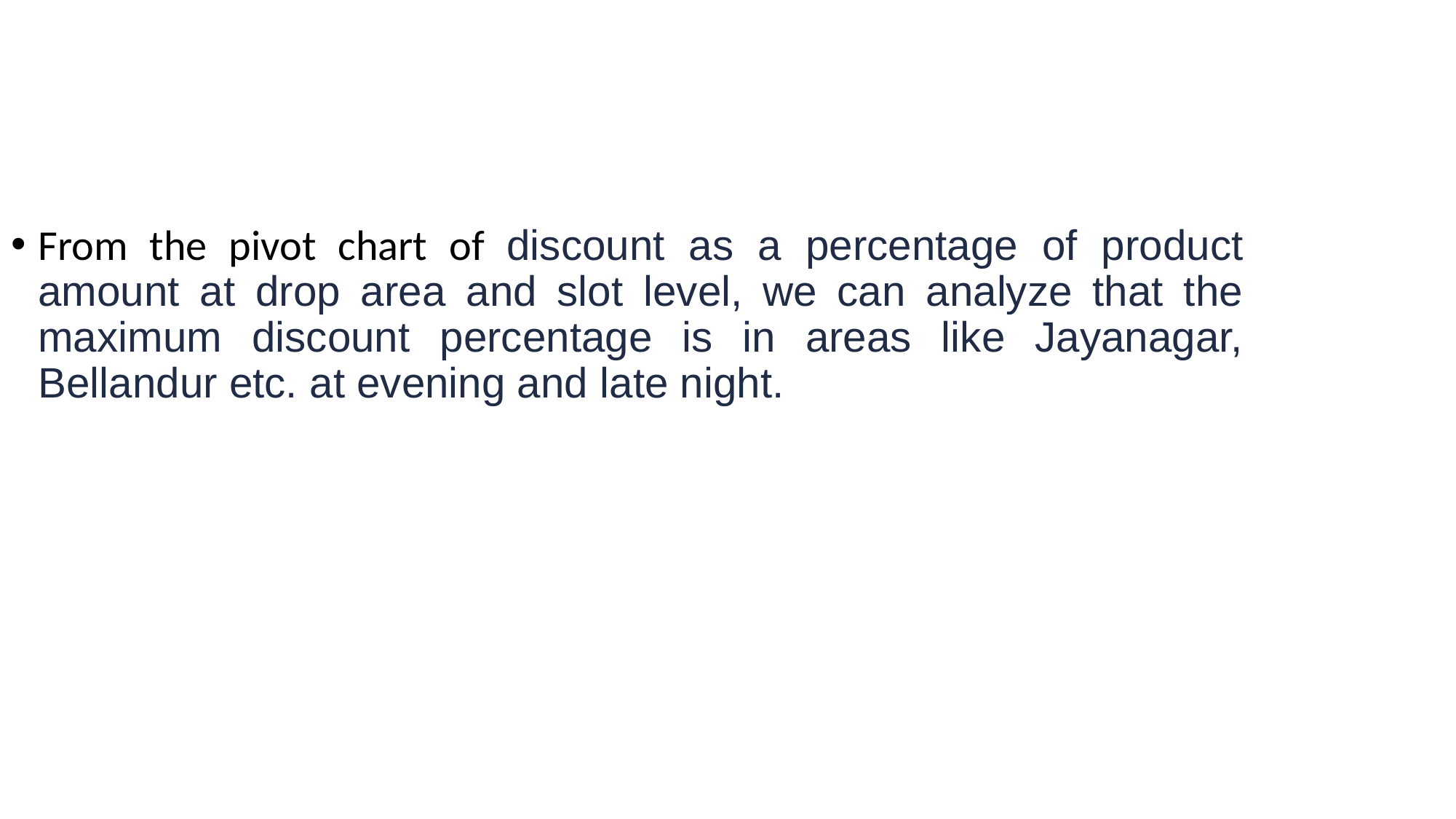

From the pivot chart of discount as a percentage of product amount at drop area and slot level, we can analyze that the maximum discount percentage is in areas like Jayanagar, Bellandur etc. at evening and late night.